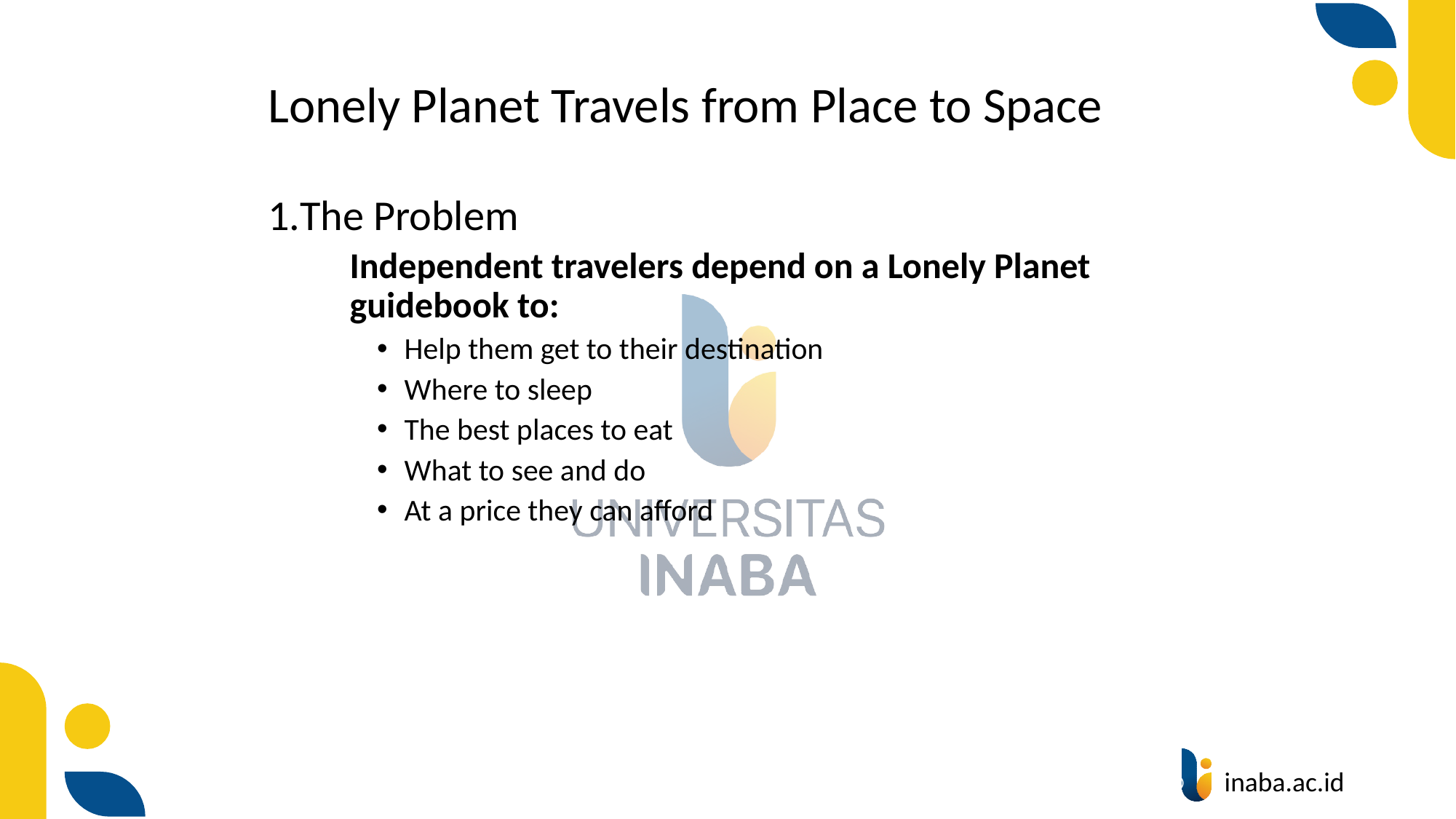

# Lonely Planet Travels from Place to Space
The Problem
	Independent travelers depend on a Lonely Planet guidebook to:
Help them get to their destination
Where to sleep
The best places to eat
What to see and do
At a price they can afford

4
© Prentice Hall 2020